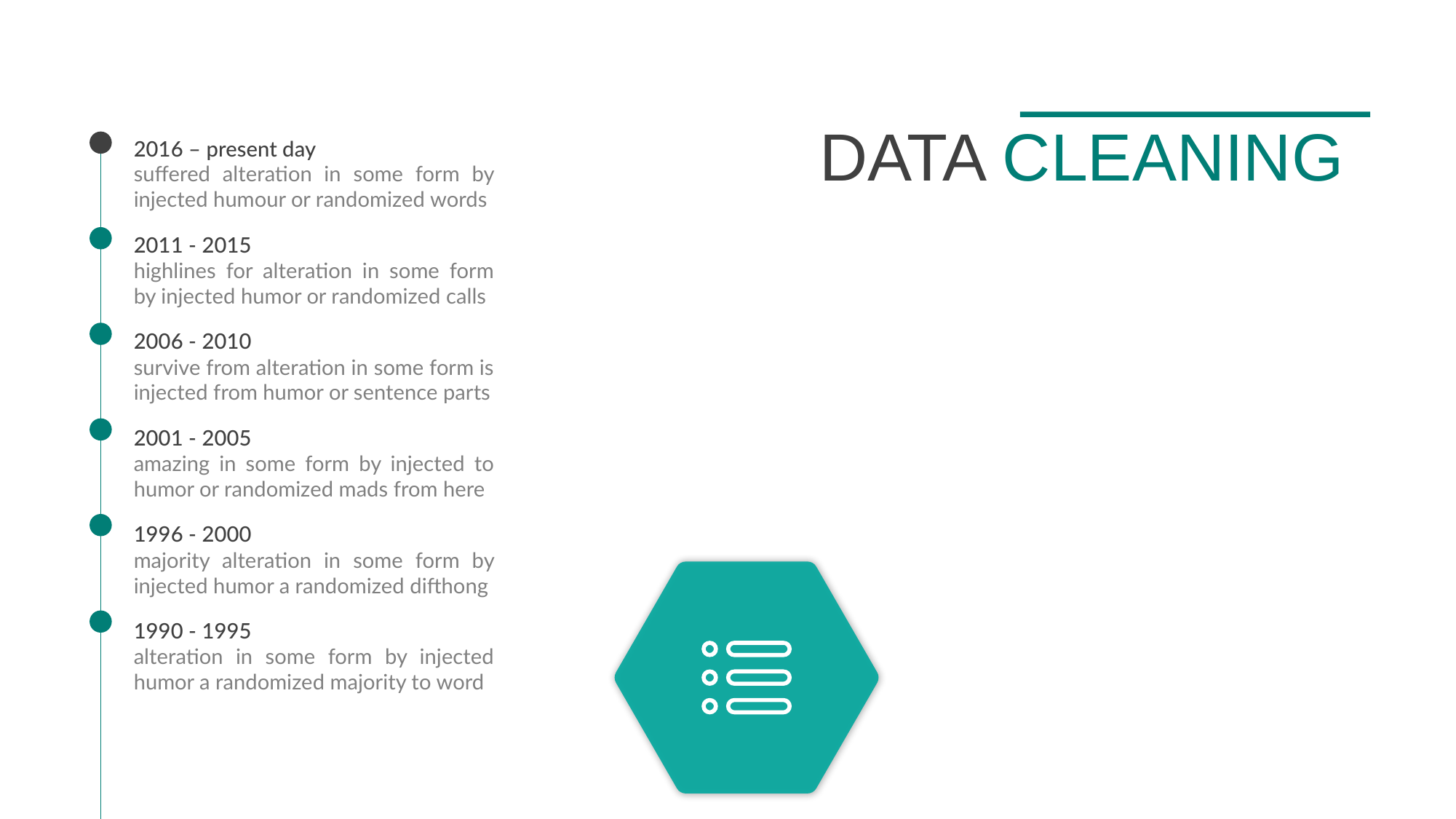

DATA CLEANING

2016 – present day
suffered alteration in some form by injected humour or randomized words

2011 - 2015
highlines for alteration in some form by injected humor or randomized calls

2006 - 2010
survive from alteration in some form is injected from humor or sentence parts

2001 - 2005
amazing in some form by injected to humor or randomized mads from here

1996 - 2000
majority alteration in some form by injected humor a randomized difthong

1990 - 1995
alteration in some form by injected humor a randomized majority to word